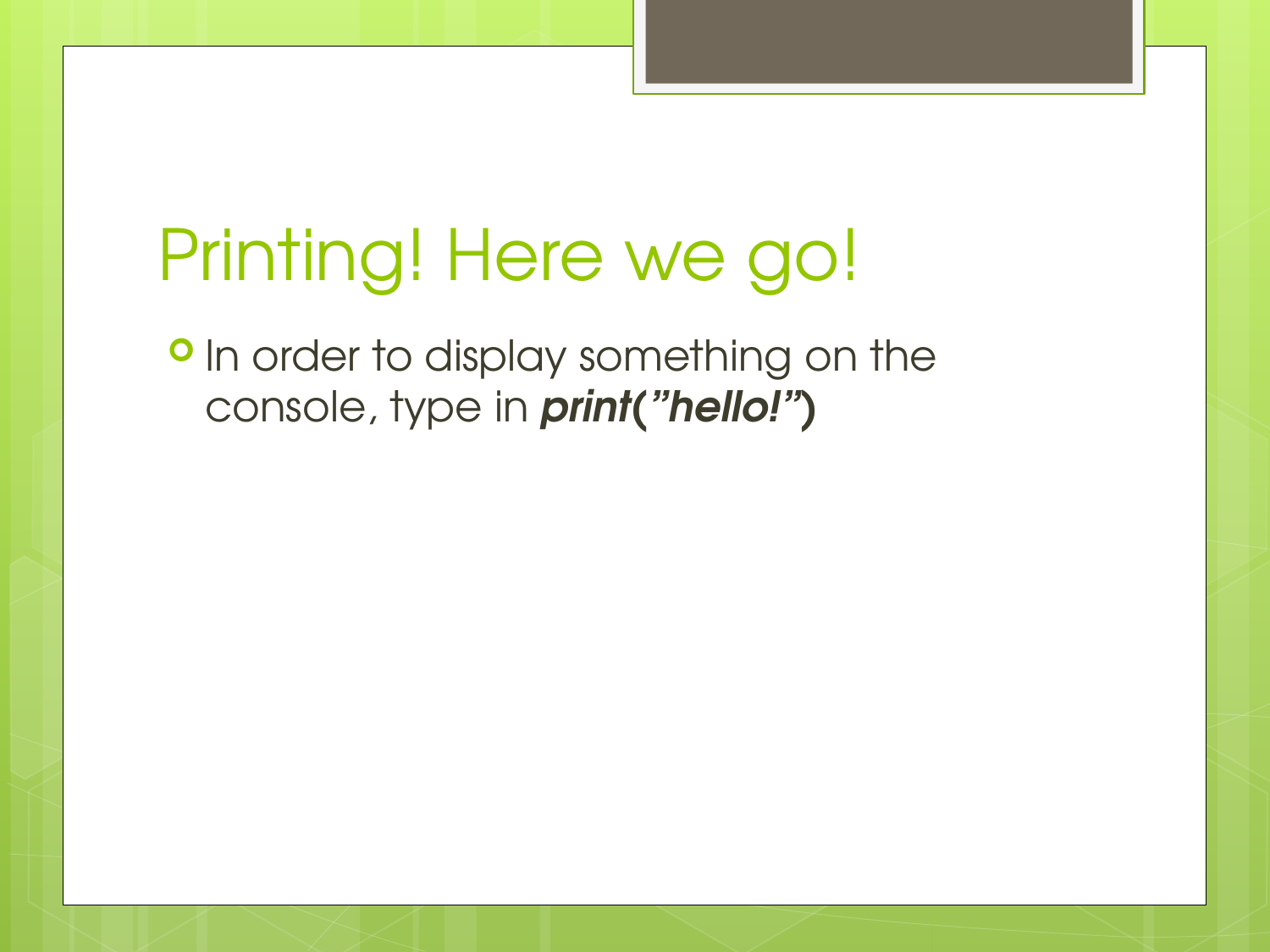

# Printing! Here we go!
In order to display something on the console, type in print(”hello!”)